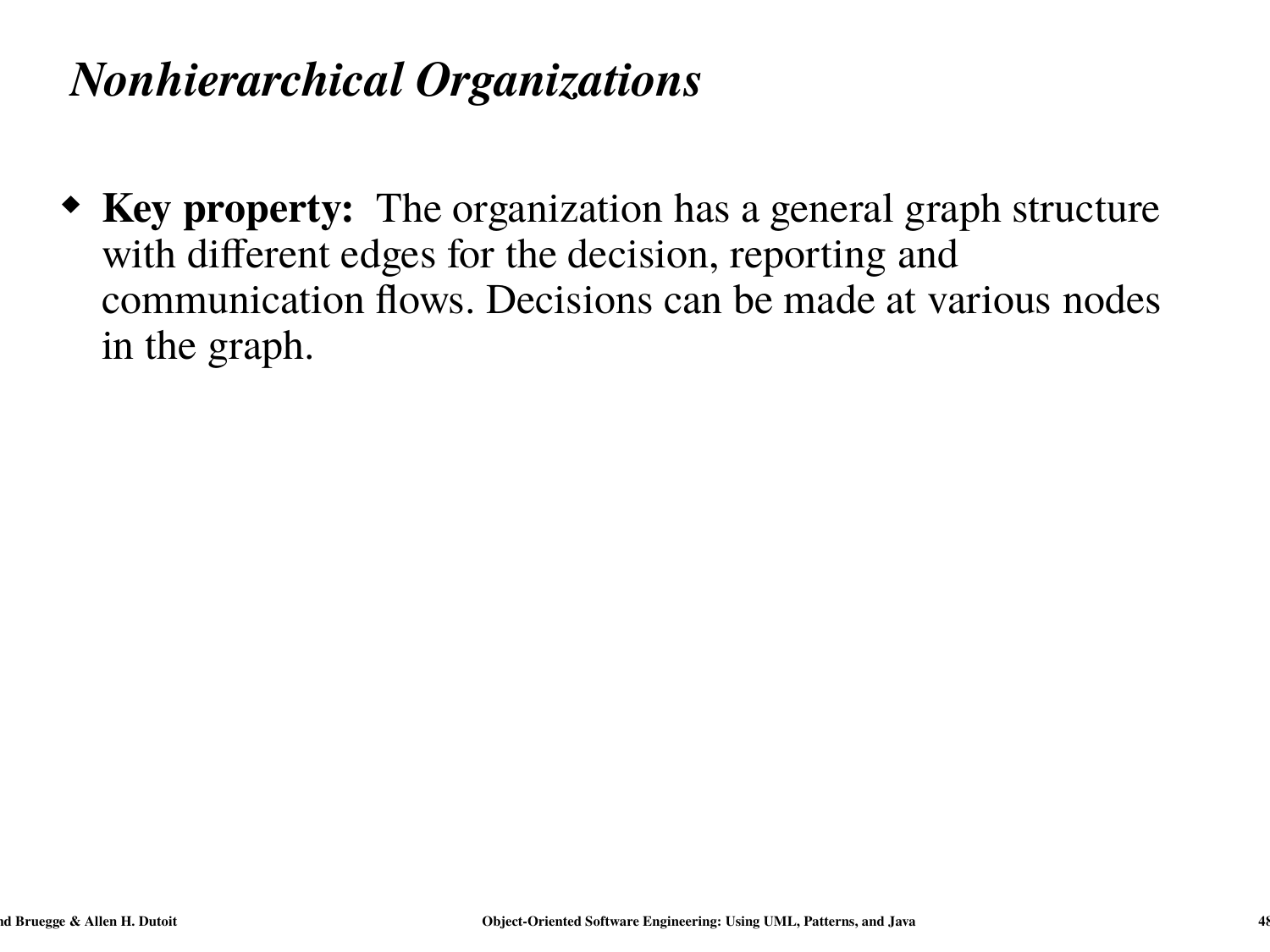

# Nonhierarchical Organizations
Key property:  The organization has a general graph structure with different edges for the decision, reporting and communication flows. Decisions can be made at various nodes in the graph.